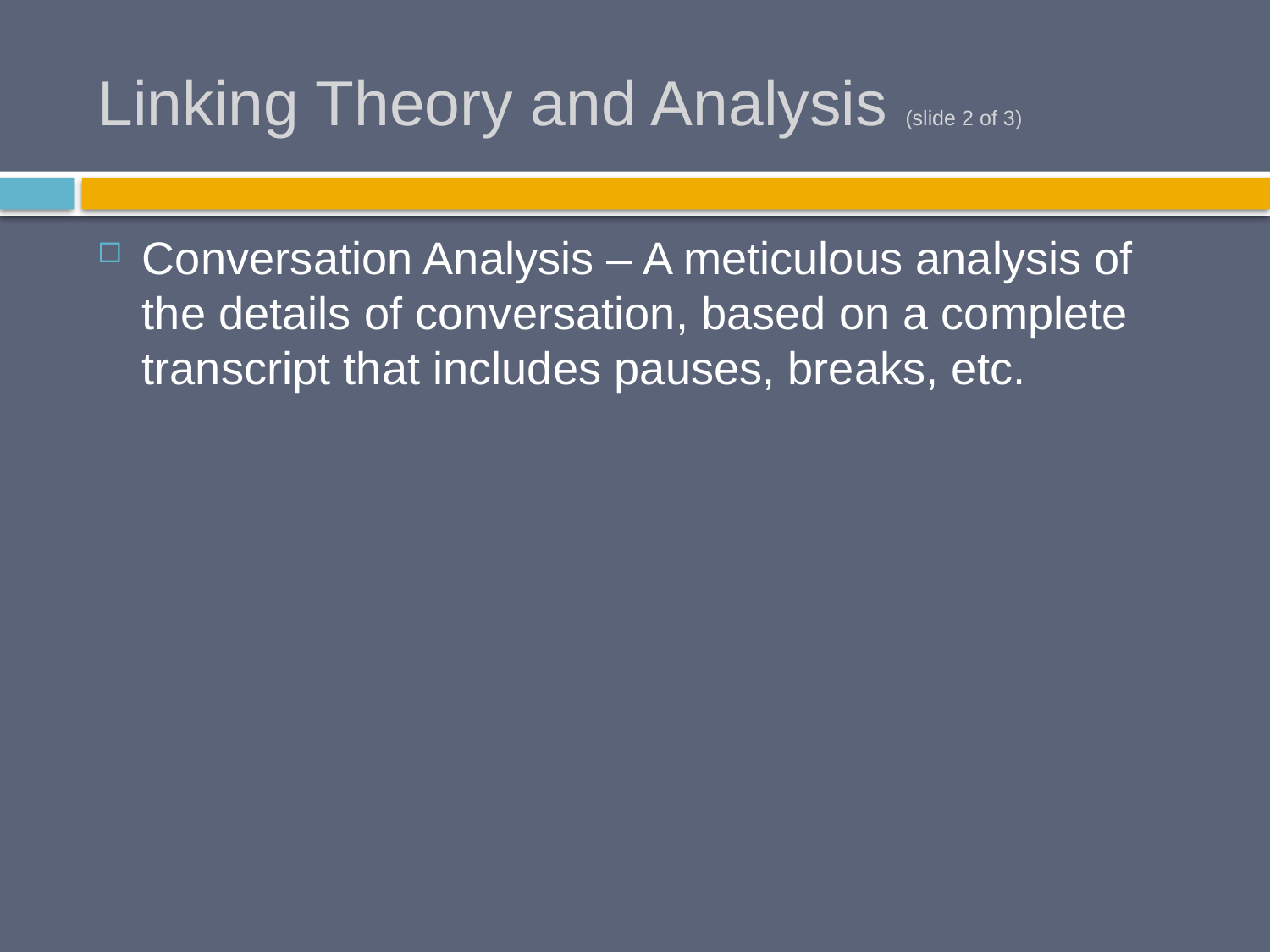

# Linking Theory and Analysis (slide 2 of 3)
Conversation Analysis – A meticulous analysis of the details of conversation, based on a complete transcript that includes pauses, breaks, etc.